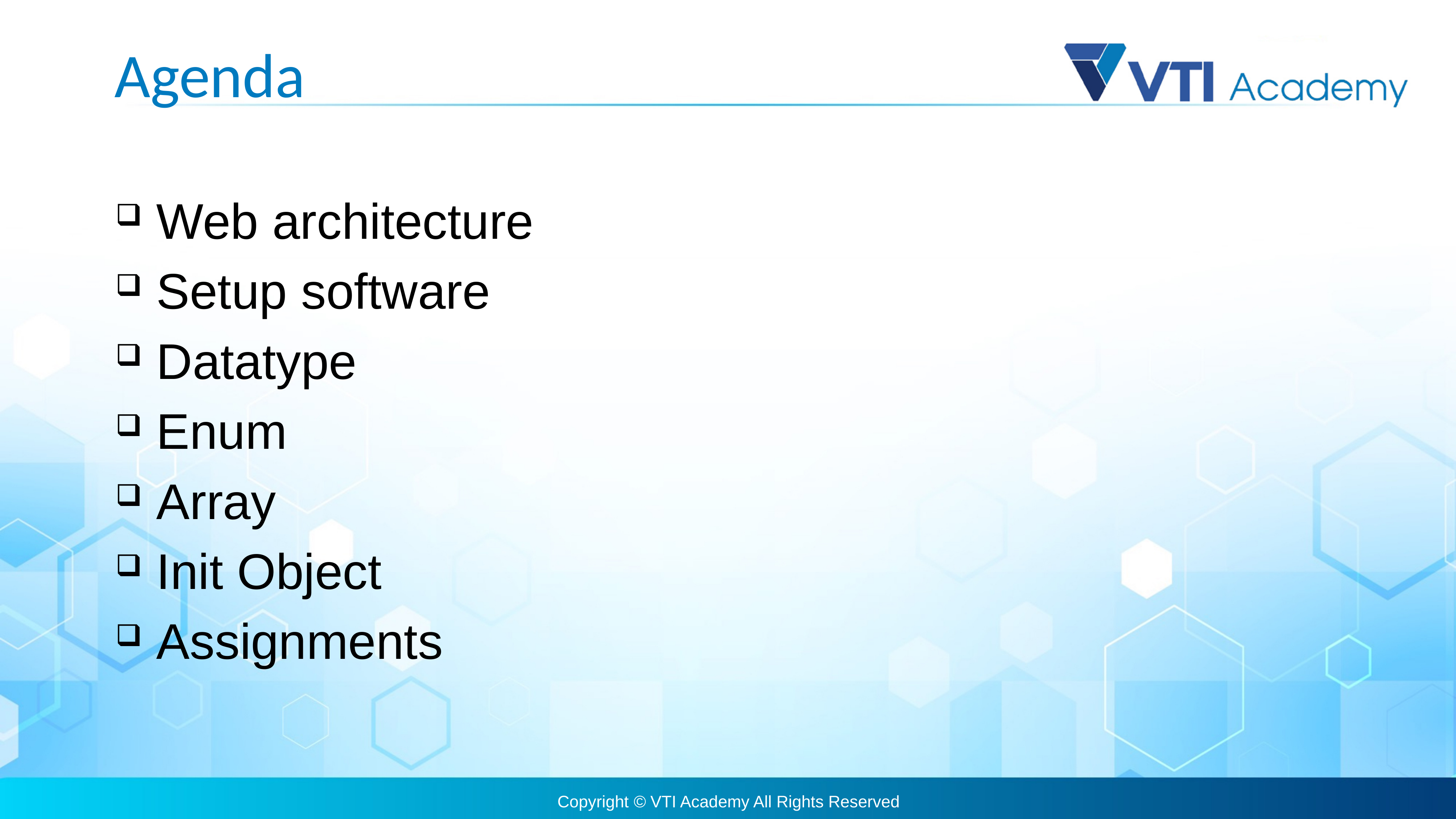

# Agenda
 Web architecture
 Setup software
 Datatype
 Enum
 Array
 Init Object
 Assignments
Copyright © VTI Academy All Rights Reserved